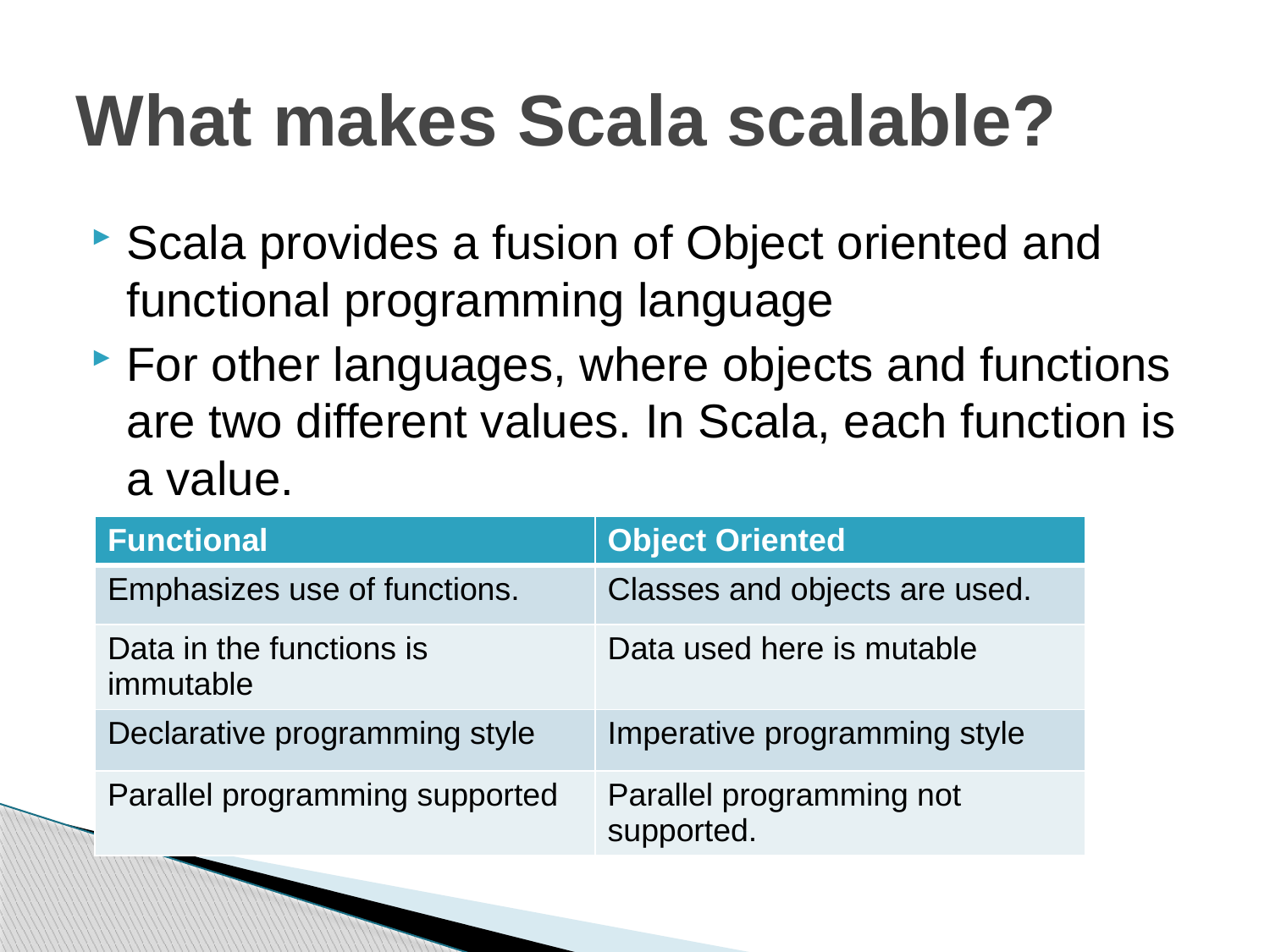

# What makes Scala scalable?
Scala provides a fusion of Object oriented and functional programming language
For other languages, where objects and functions are two different values. In Scala, each function is a value.

| Functional | Object Oriented |
| --- | --- |
| Emphasizes use of functions. | Classes and objects are used. |
| Data in the functions is immutable | Data used here is mutable |
| Declarative programming style | Imperative programming style |
| Parallel programming supported | Parallel programming not supported. |